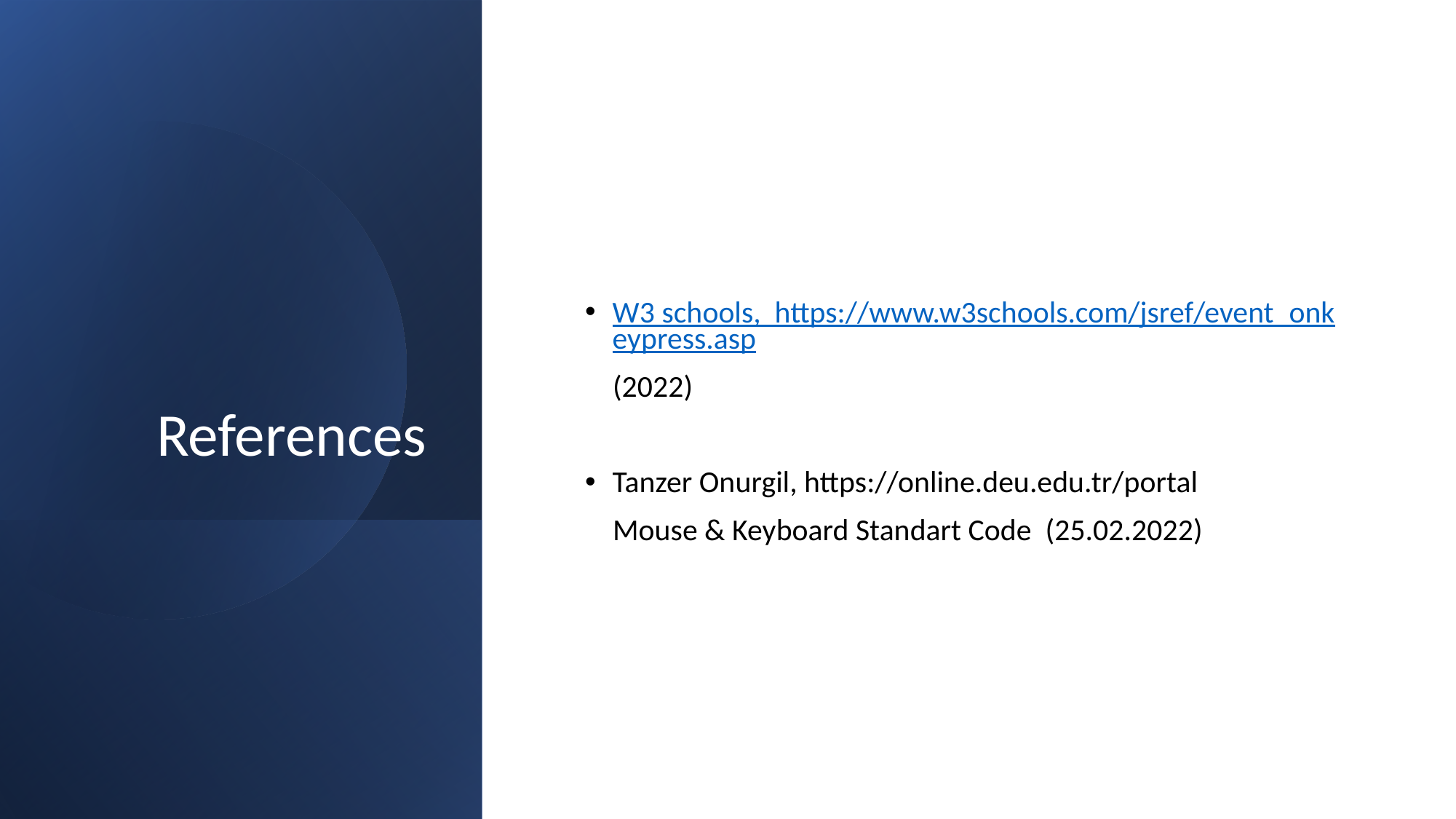

# References
W3 schools,  https://www.w3schools.com/jsref/event_onkeypress.asp
    (2022)

Tanzer Onurgil, https://online.deu.edu.tr/portal
    Mouse & Keyboard Standart Code  (25.02.2022)